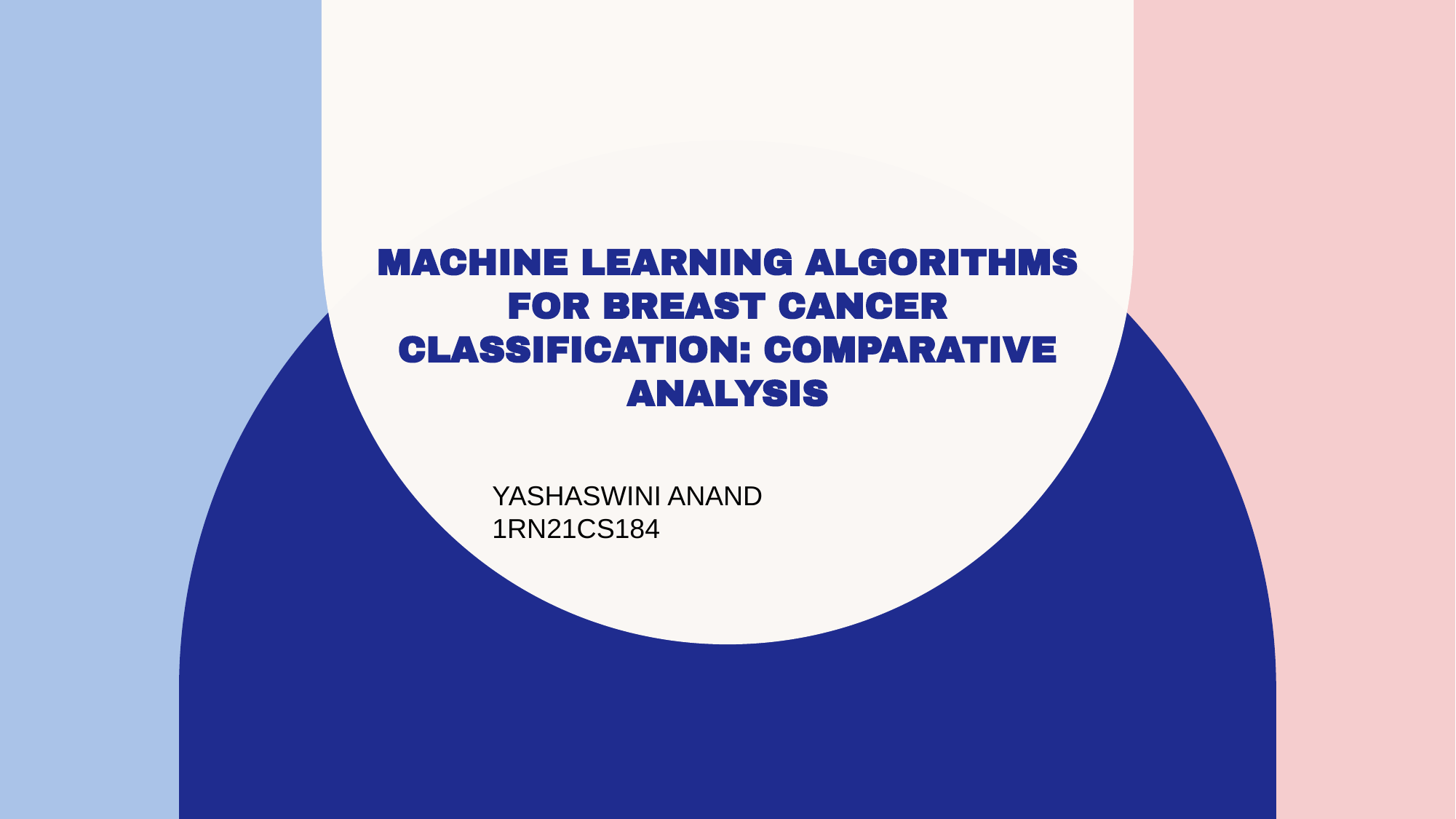

# Machine Learning Algorithms for Breast Cancer Classification: Comparative Analysis

YASHASWINI ANAND
1RN21CS184